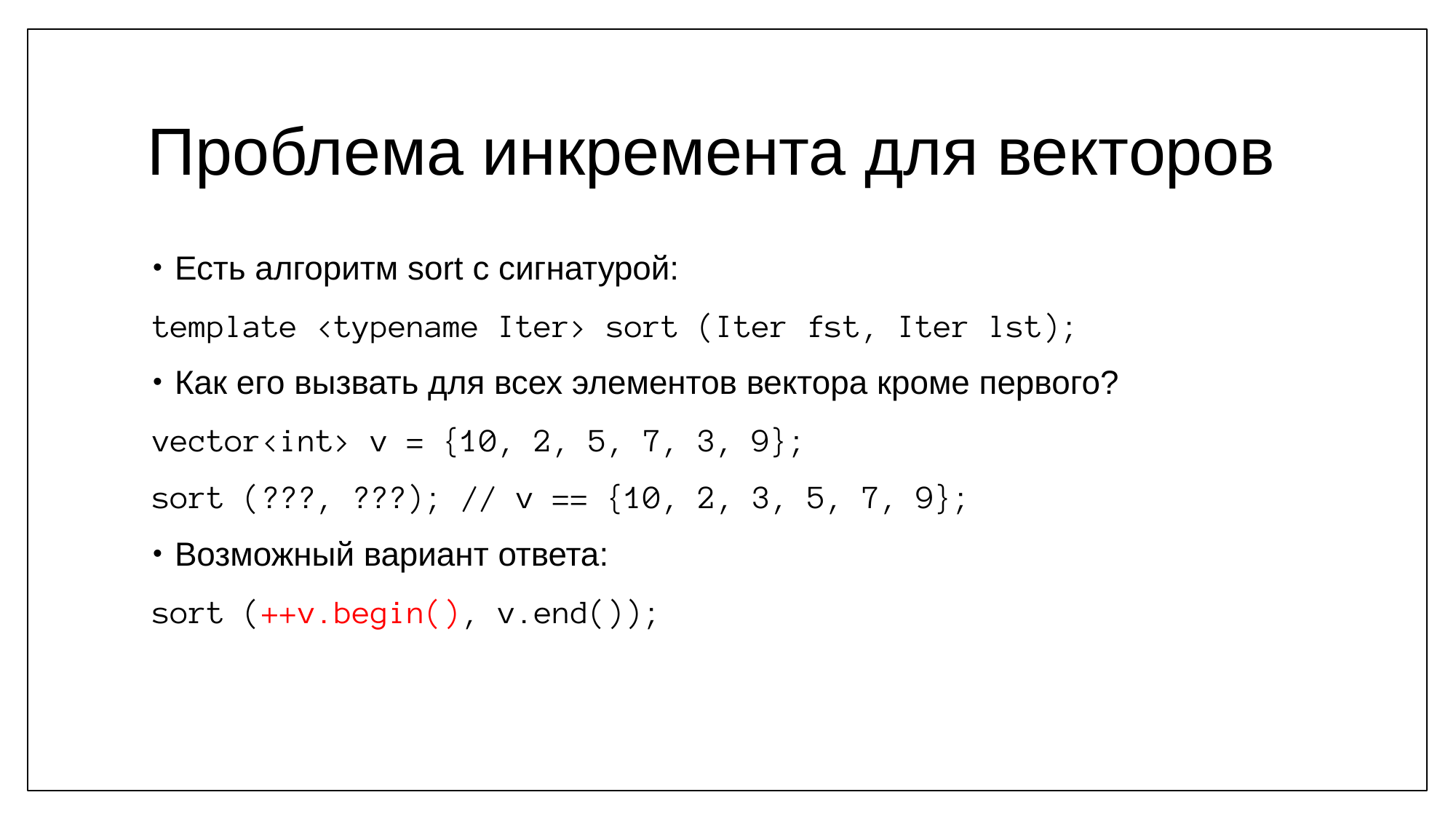

# Проблема инкремента для векторов
Есть алгоритм sort с сигнатурой:
template <typename Iter> sort (Iter fst, Iter lst);
Как его вызвать для всех элементов вектора кроме первого?
vector<int> v = {10, 2, 5, 7, 3, 9};
sort (???, ???); // v == {10, 2, 3, 5, 7, 9};
Возможный вариант ответа:
sort (++v.begin(), v.end());